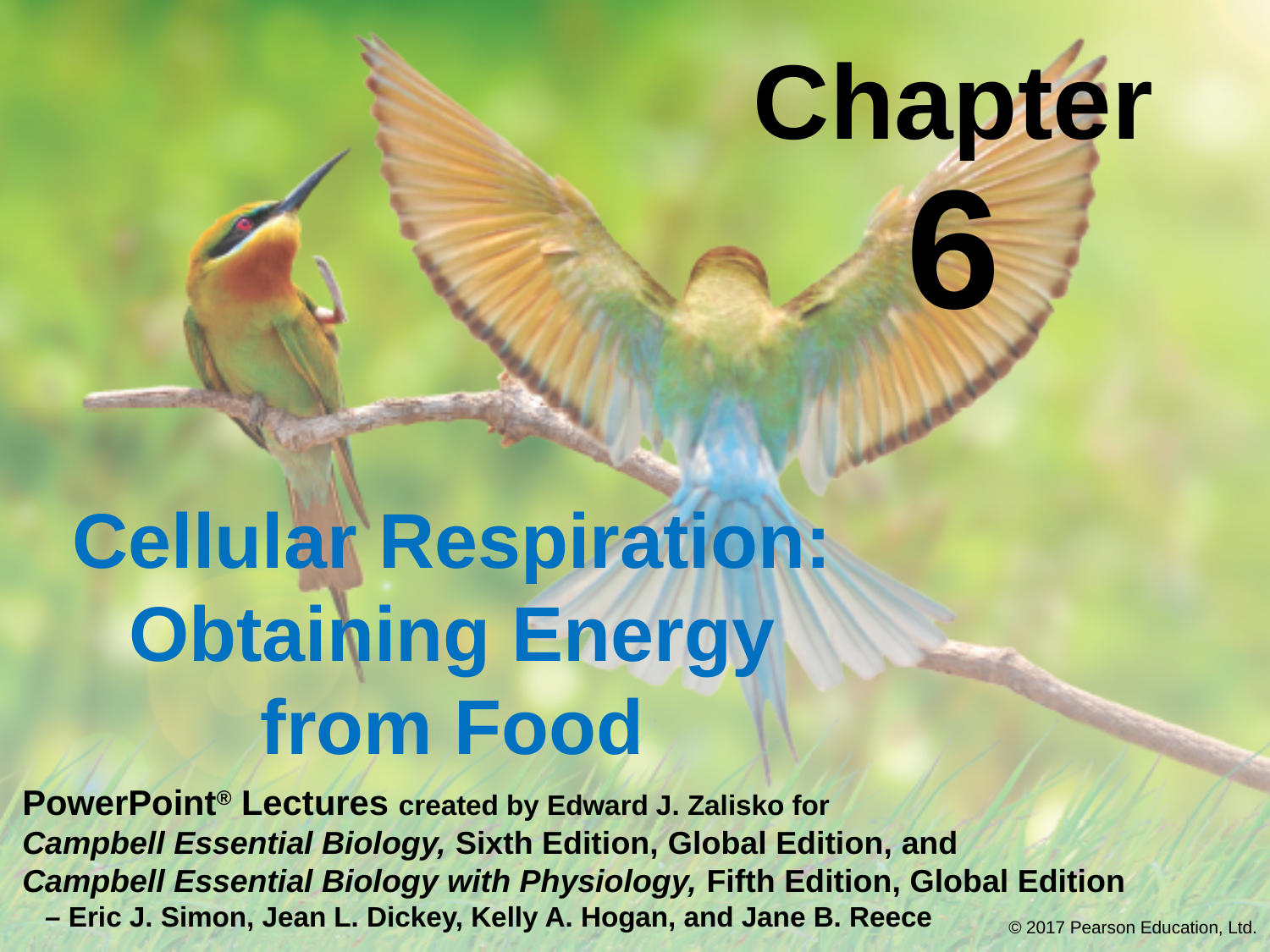

# Chapter 6
Cellular Respiration: Obtaining Energy
from Food
© 2017 Pearson Education, Ltd.